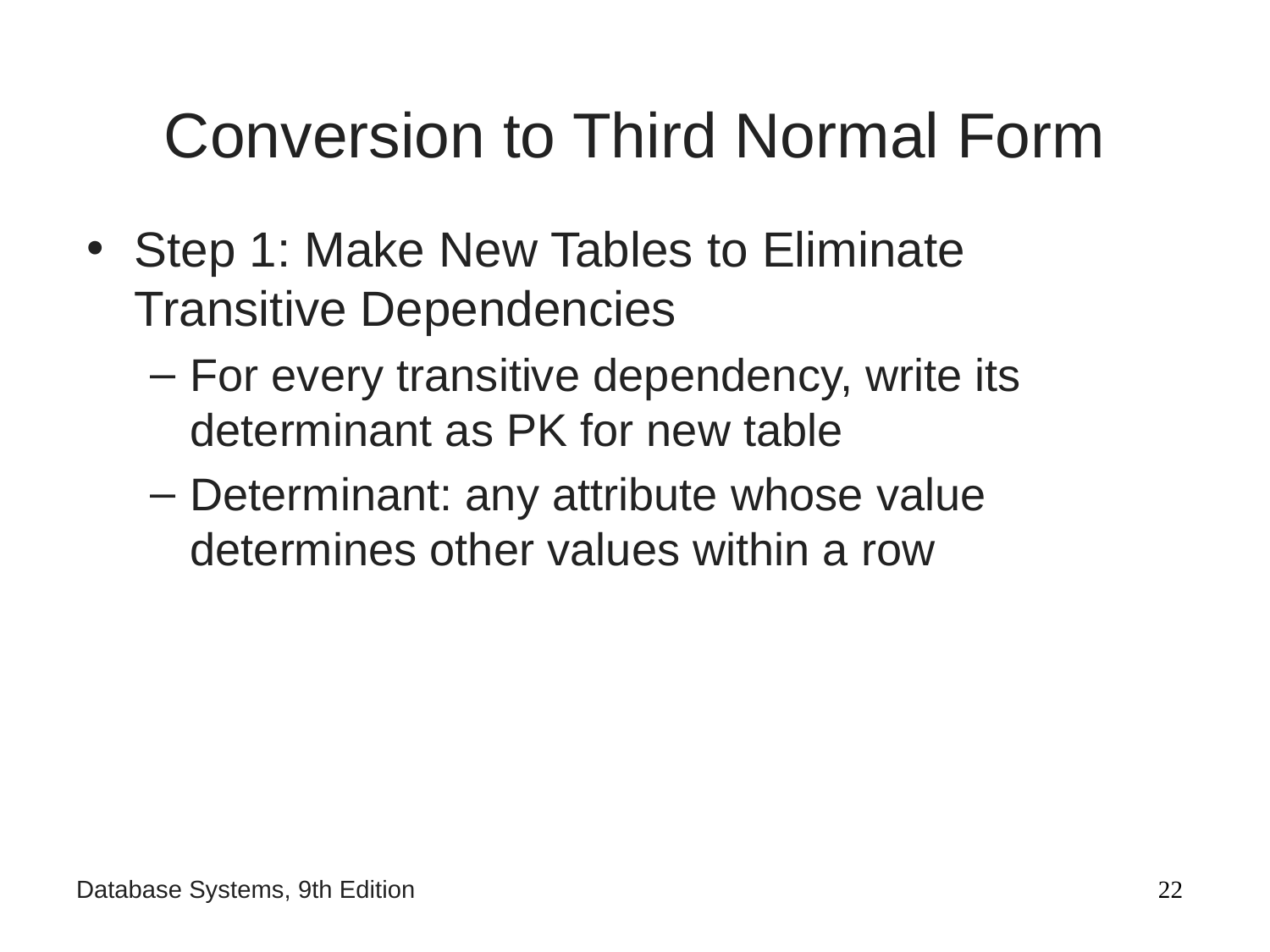

# Conversion to Third Normal Form
Step 1: Make New Tables to Eliminate Transitive Dependencies
For every transitive dependency, write its determinant as PK for new table
Determinant: any attribute whose value determines other values within a row
22
Database Systems, 9th Edition